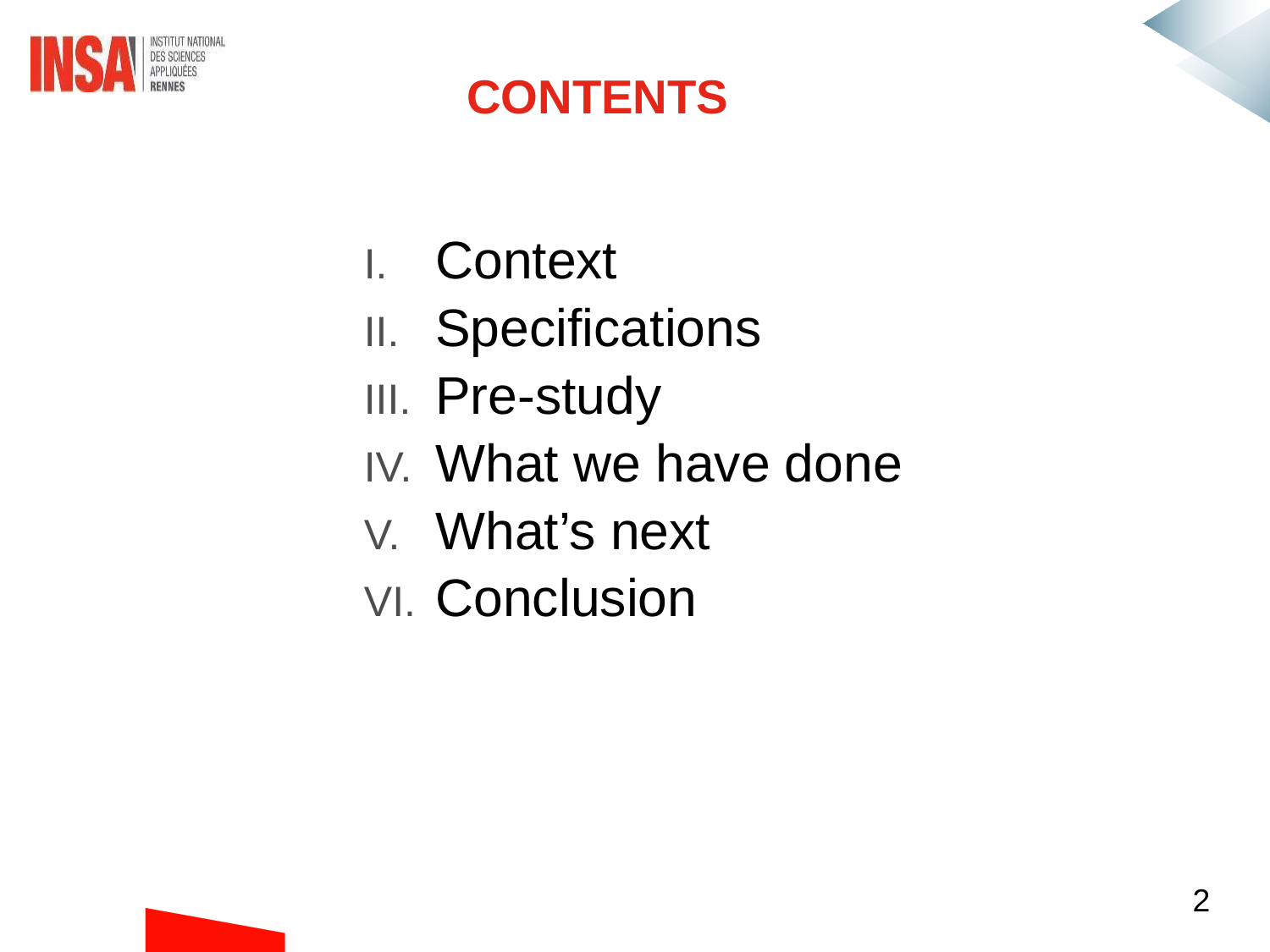

# Contents
Context
Specifications
Pre-study
What we have done
What’s next
Conclusion
2